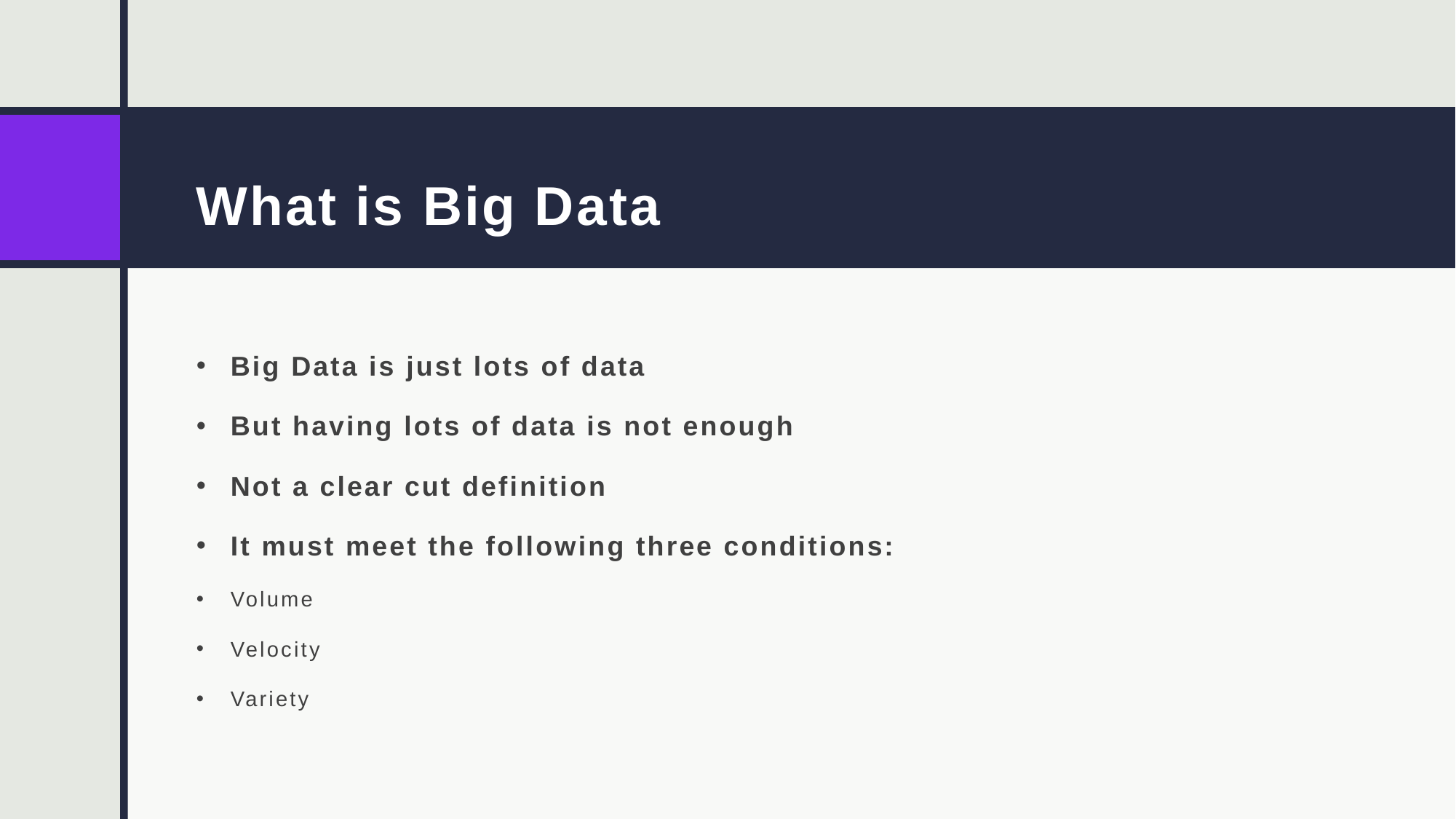

# What is Big Data

Big Data is just lots of data
But having lots of data is not enough
Not a clear cut definition
It must meet the following three conditions:
Volume
Velocity
Variety